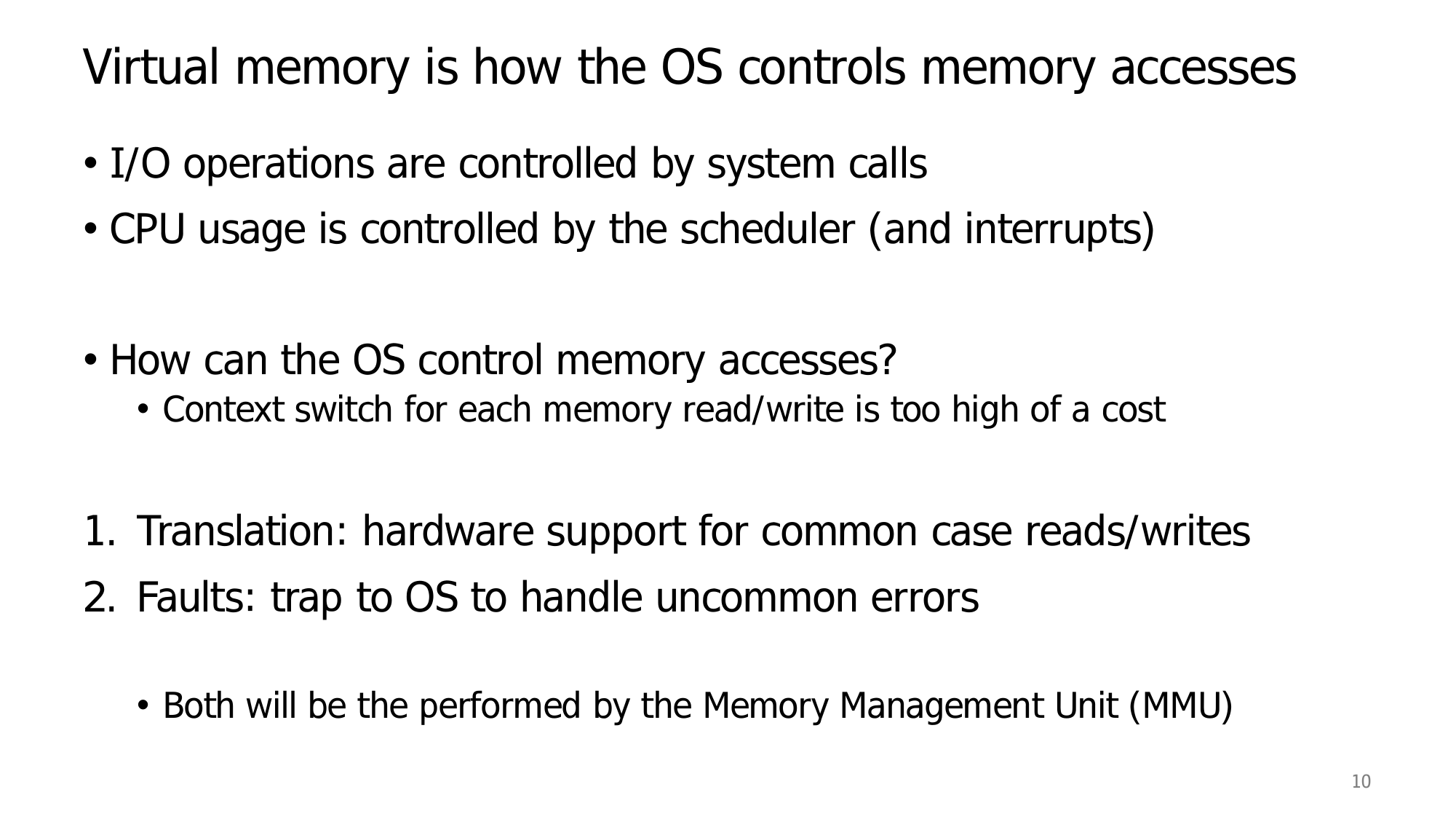

# Virtual memory is how the OS controls memory accesses
I/O operations are controlled by system calls
CPU usage is controlled by the scheduler (and interrupts)

How can the OS control memory accesses?
Context switch for each memory read/write is too high of a cost

Translation: hardware support for common case reads/writes
Faults: trap to OS to handle uncommon errors

Both will be the performed by the Memory Management Unit (MMU)
10